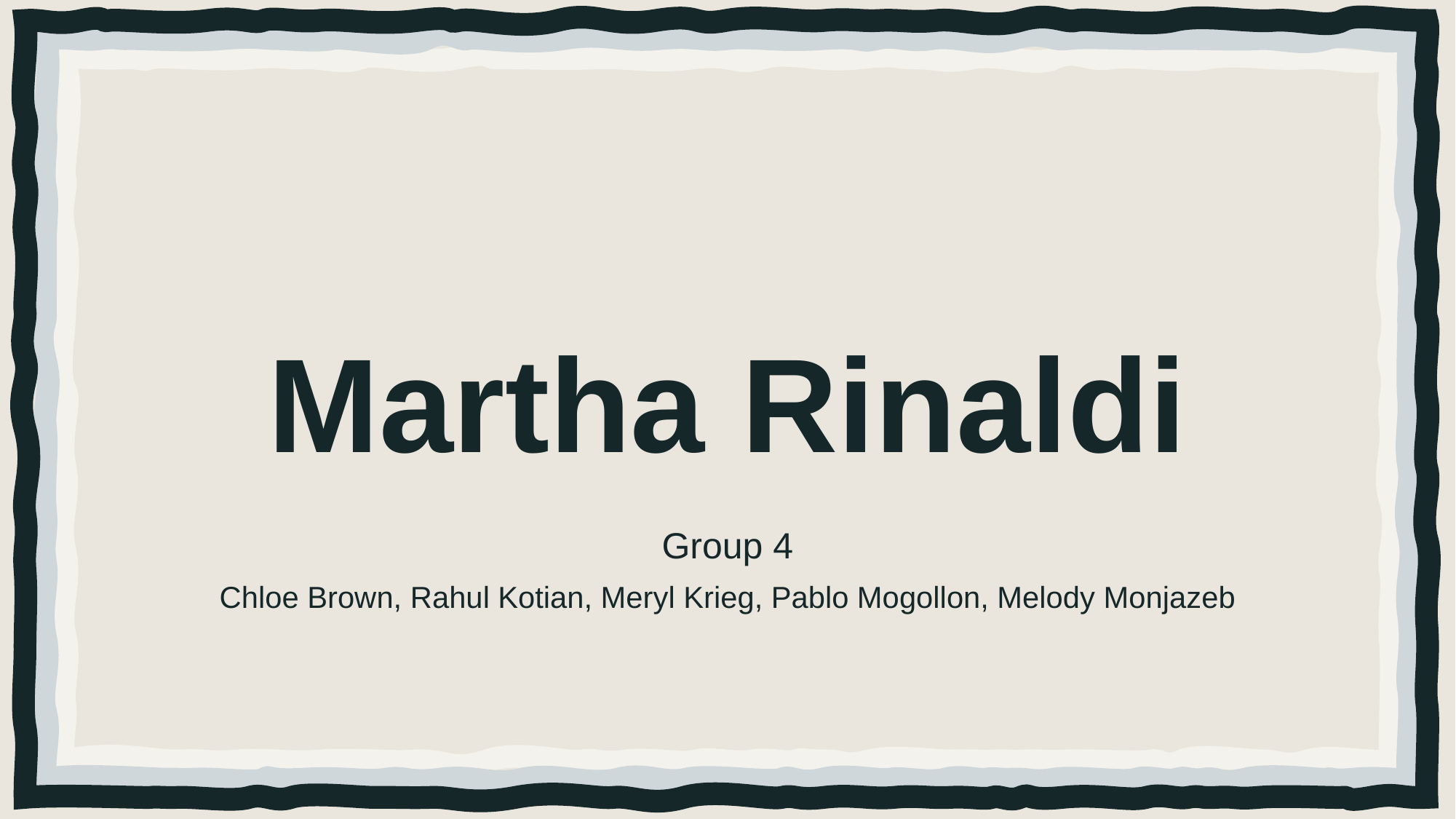

# Martha Rinaldi
Group 4
Chloe Brown, Rahul Kotian, Meryl Krieg, Pablo Mogollon, Melody Monjazeb